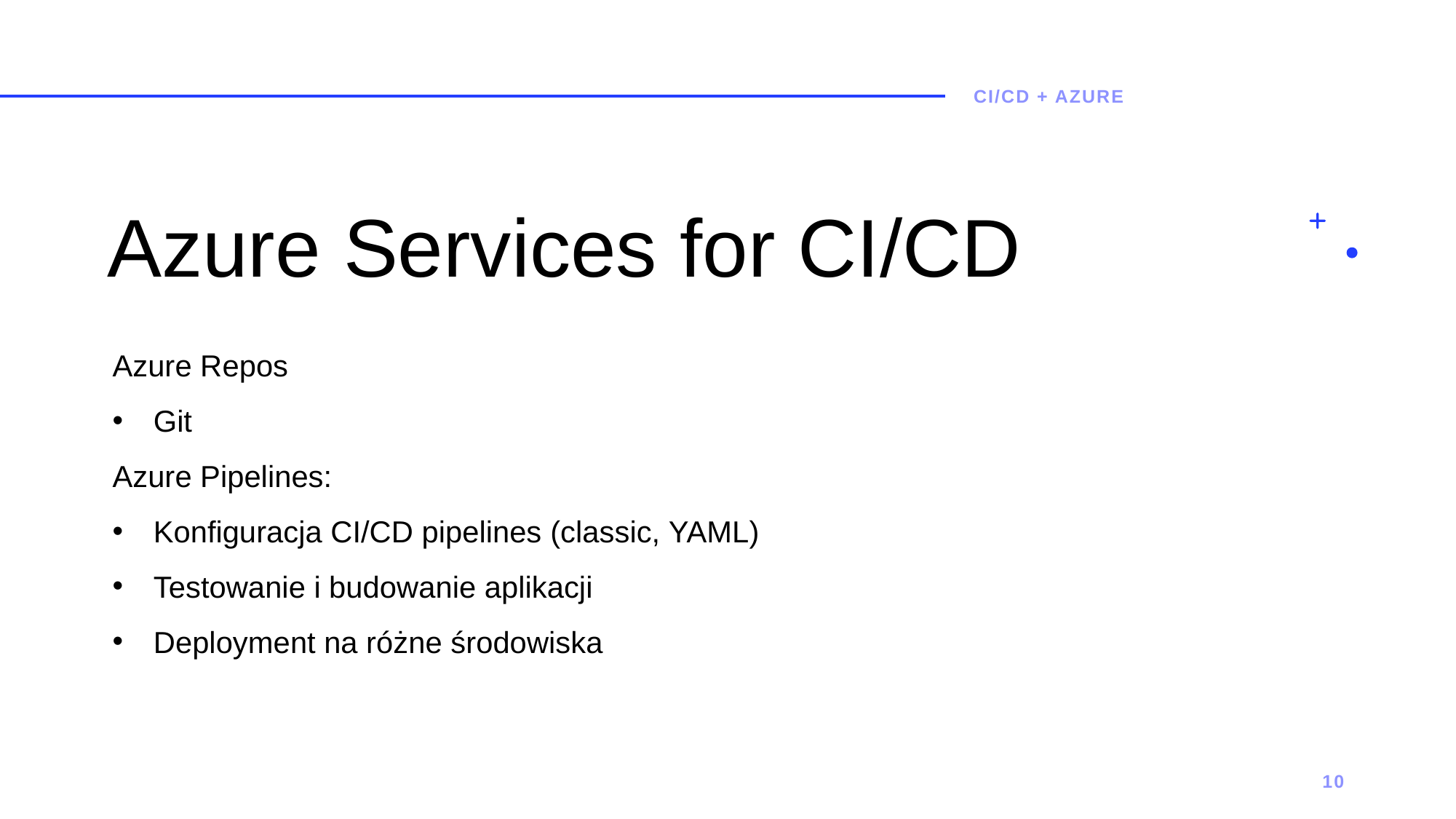

Ci/CD + azure
# Azure Services for CI/CD
Azure Repos
Git
Azure Pipelines:
Konfiguracja CI/CD pipelines (classic, YAML)
Testowanie i budowanie aplikacji
Deployment na różne środowiska
10